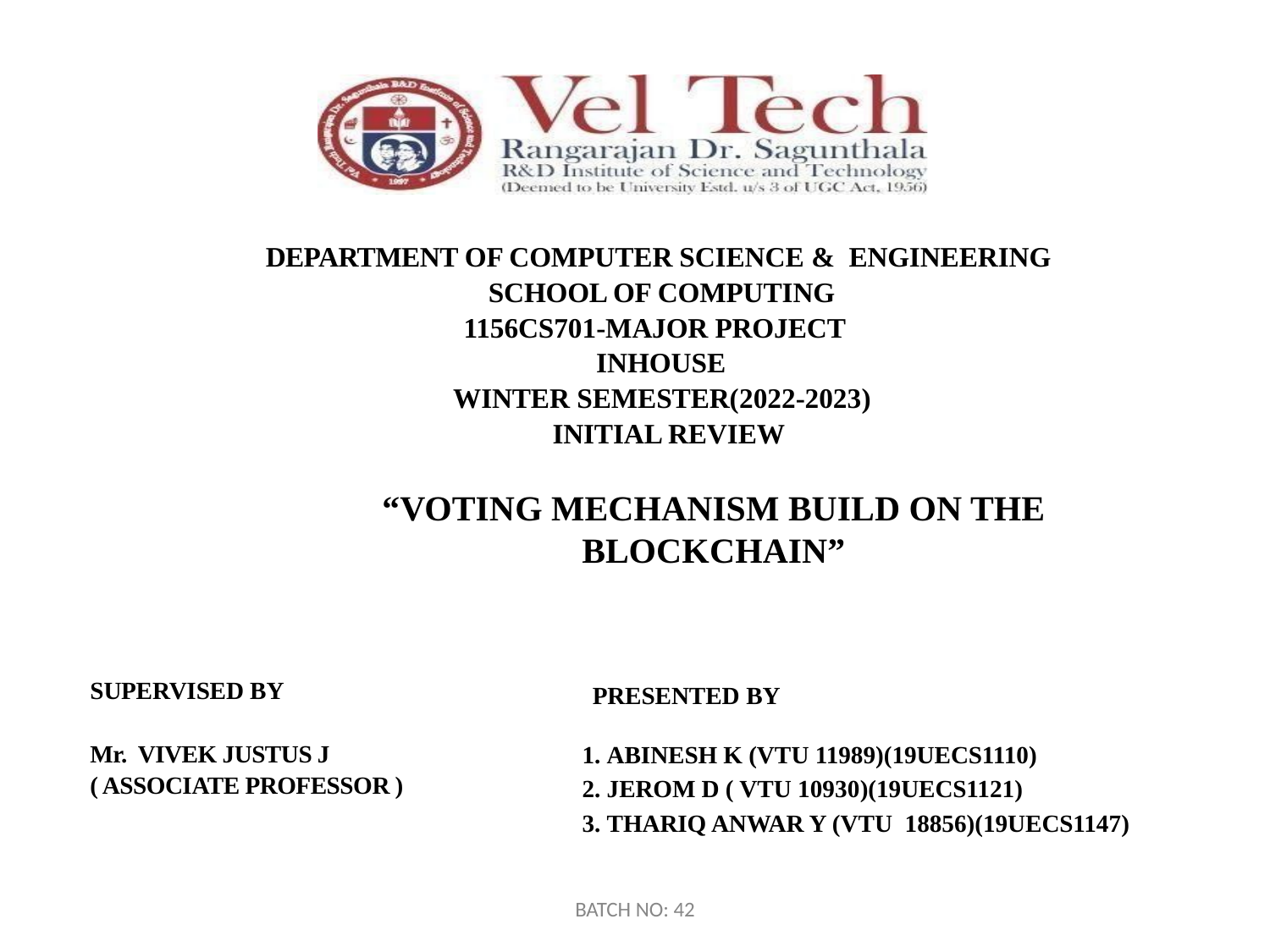

DEPARTMENT OF COMPUTER SCIENCE &  ENGINEERING
SCHOOL OF COMPUTING
1156CS701-MAJOR PROJECT
INHOUSE
WINTER SEMESTER(2022-2023)
  INITIAL REVIEW

“VOTING MECHANISM BUILD ON THE BLOCKCHAIN”
SUPERVISED BY
PRESENTED BY
ABINESH K (VTU 11989)(19UECS1110)
JEROM D ( VTU 10930)(19UECS1121)
THARIQ ANWAR Y (VTU  18856)(19UECS1147)
Mr.  VIVEK JUSTUS J
( ASSOCIATE PROFESSOR )

BATCH NO: 42
1